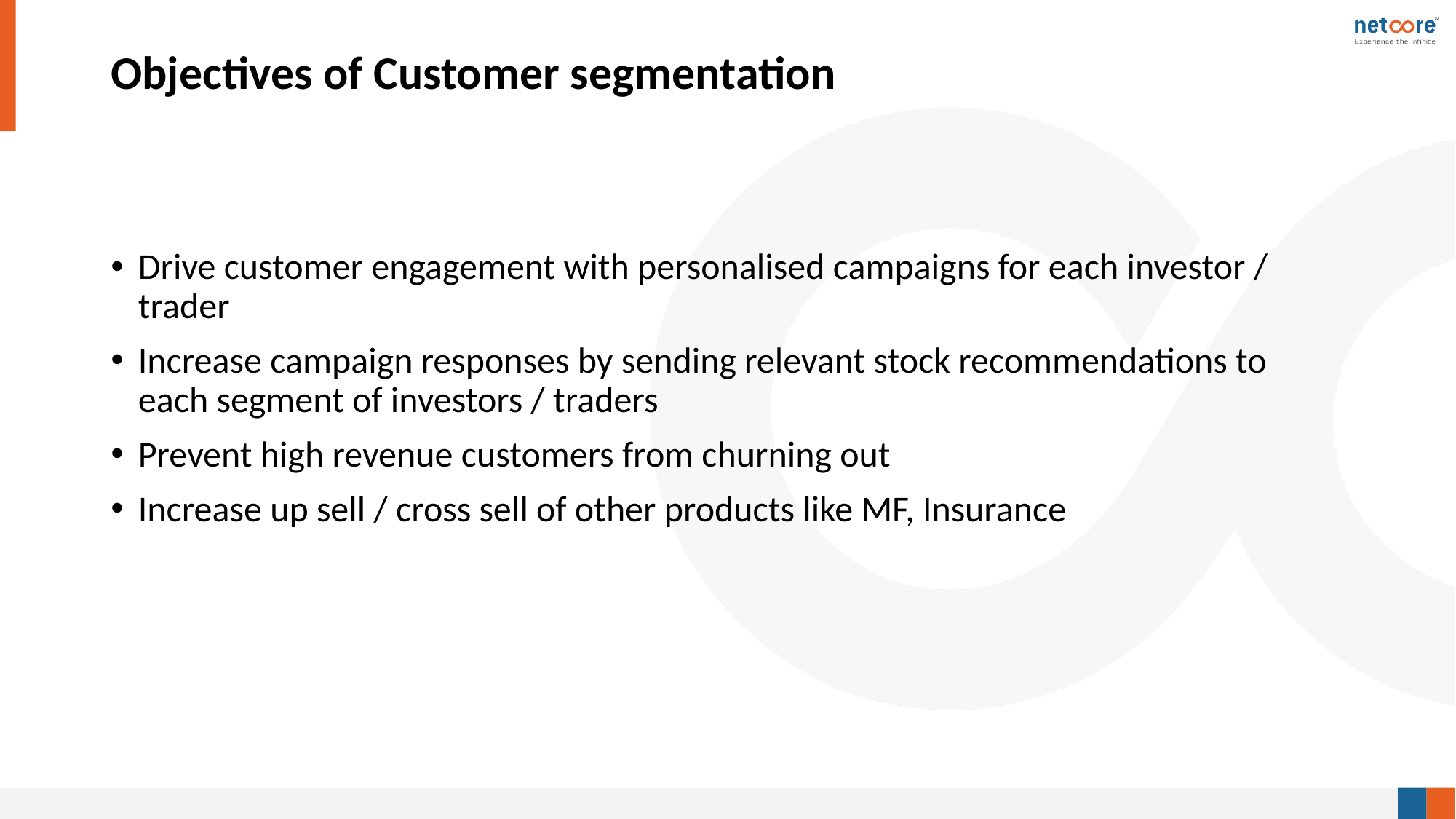

# Objectives of Customer segmentation

Drive customer engagement with personalised campaigns for each investor / trader
Increase campaign responses by sending relevant stock recommendations to each segment of investors / traders
Prevent high revenue customers from churning out
Increase up sell / cross sell of other products like MF, Insurance